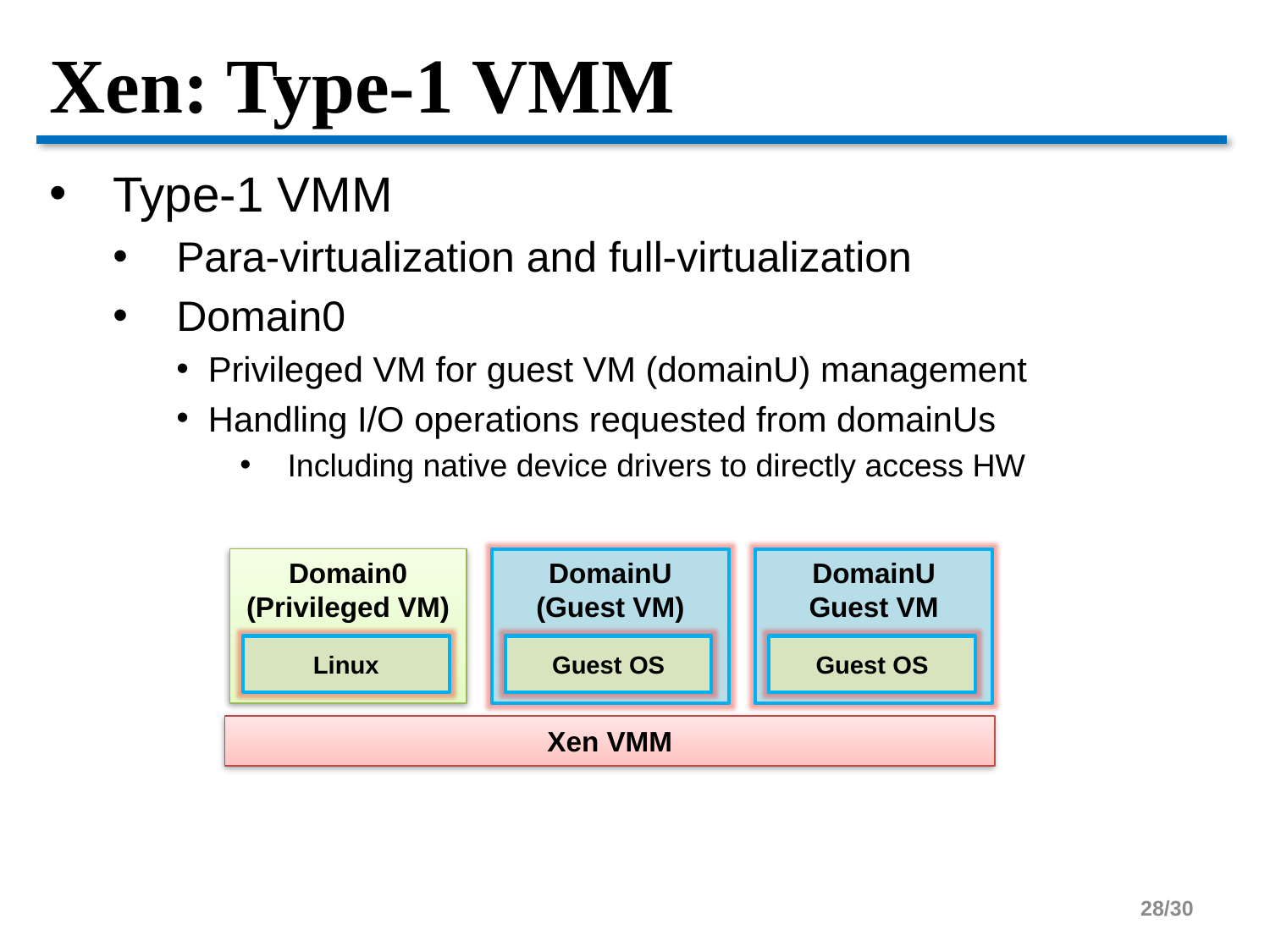

# Xen: Type-1 VMM
Type-1 VMM
Para-virtualization and full-virtualization
Domain0
Privileged VM for guest VM (domainU) management
Handling I/O operations requested from domainUs
Including native device drivers to directly access HW

Domain0
(Privileged VM)
DomainU
(Guest VM)
DomainU
Guest VM
Linux
Guest OS
Guest OS
Xen VMM
28/30